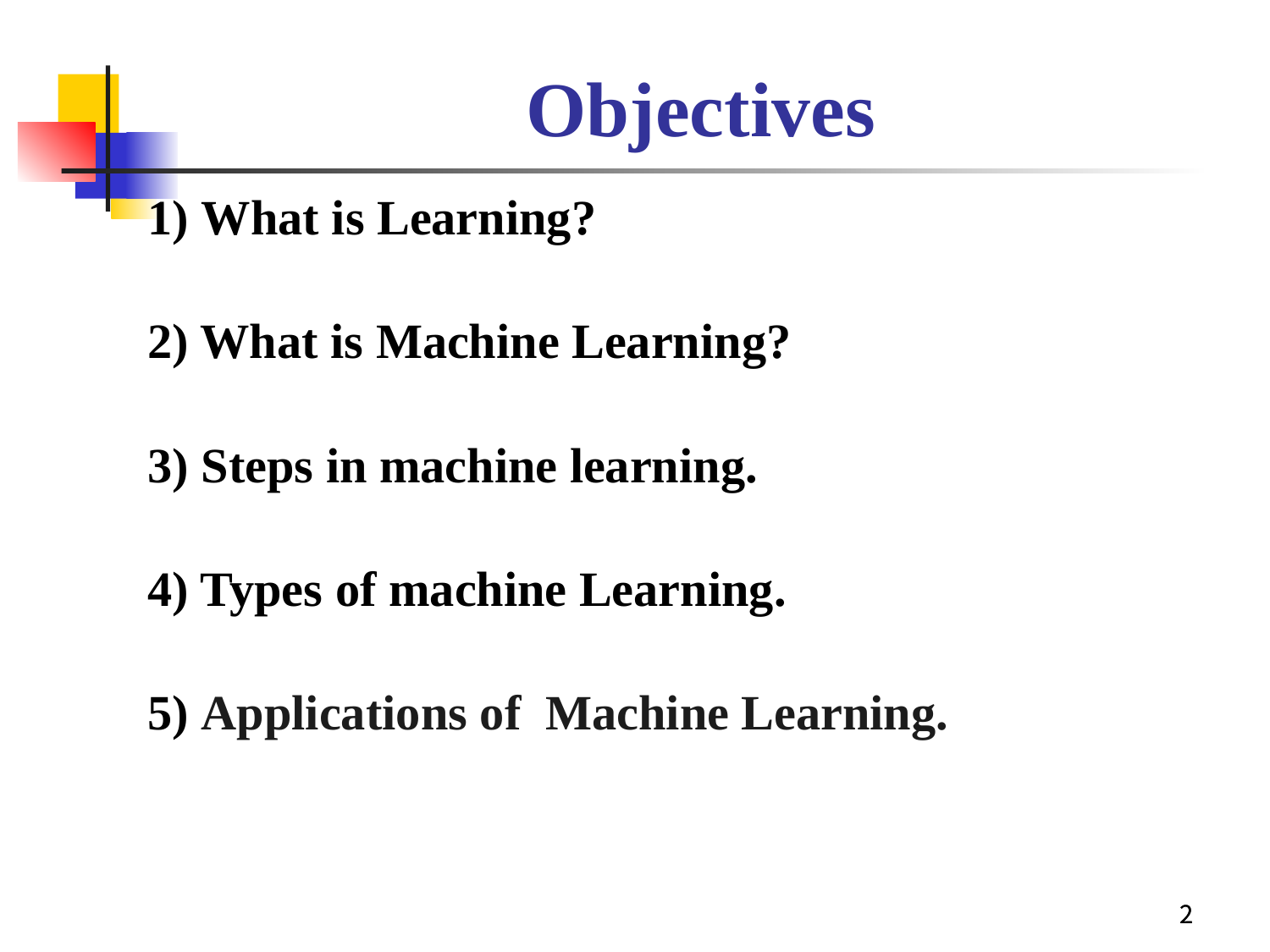

Objectives
1) What is Learning?

2) What is Machine Learning?

3) Steps in machine learning.

4) Types of machine Learning.

5) Applications of  Machine Learning.

# 2
2